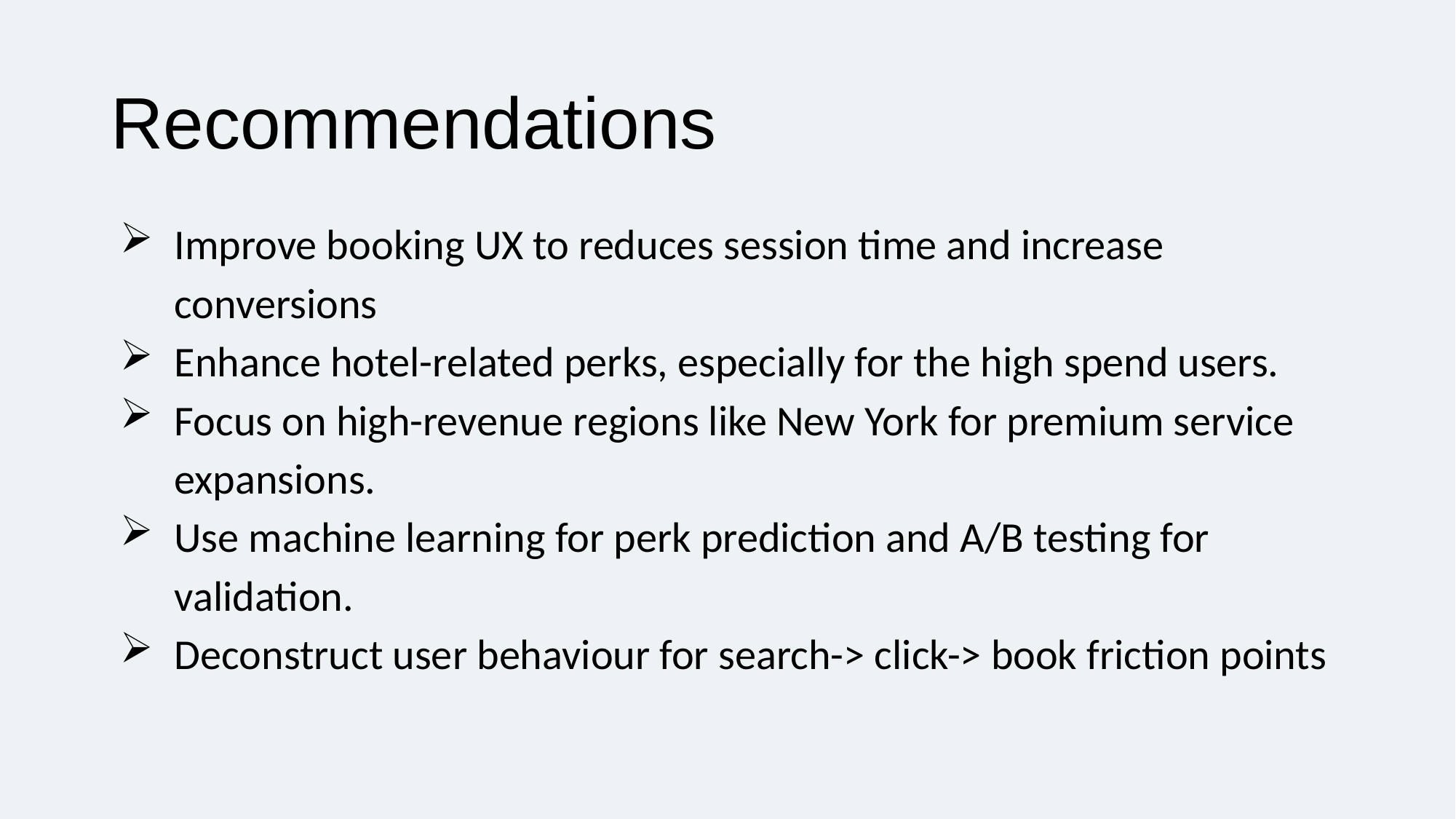

# Recommendations
Improve booking UX to reduces session time and increase conversions
Enhance hotel-related perks, especially for the high spend users.
Focus on high-revenue regions like New York for premium service expansions.
Use machine learning for perk prediction and A/B testing for validation.
Deconstruct user behaviour for search-> click-> book friction points